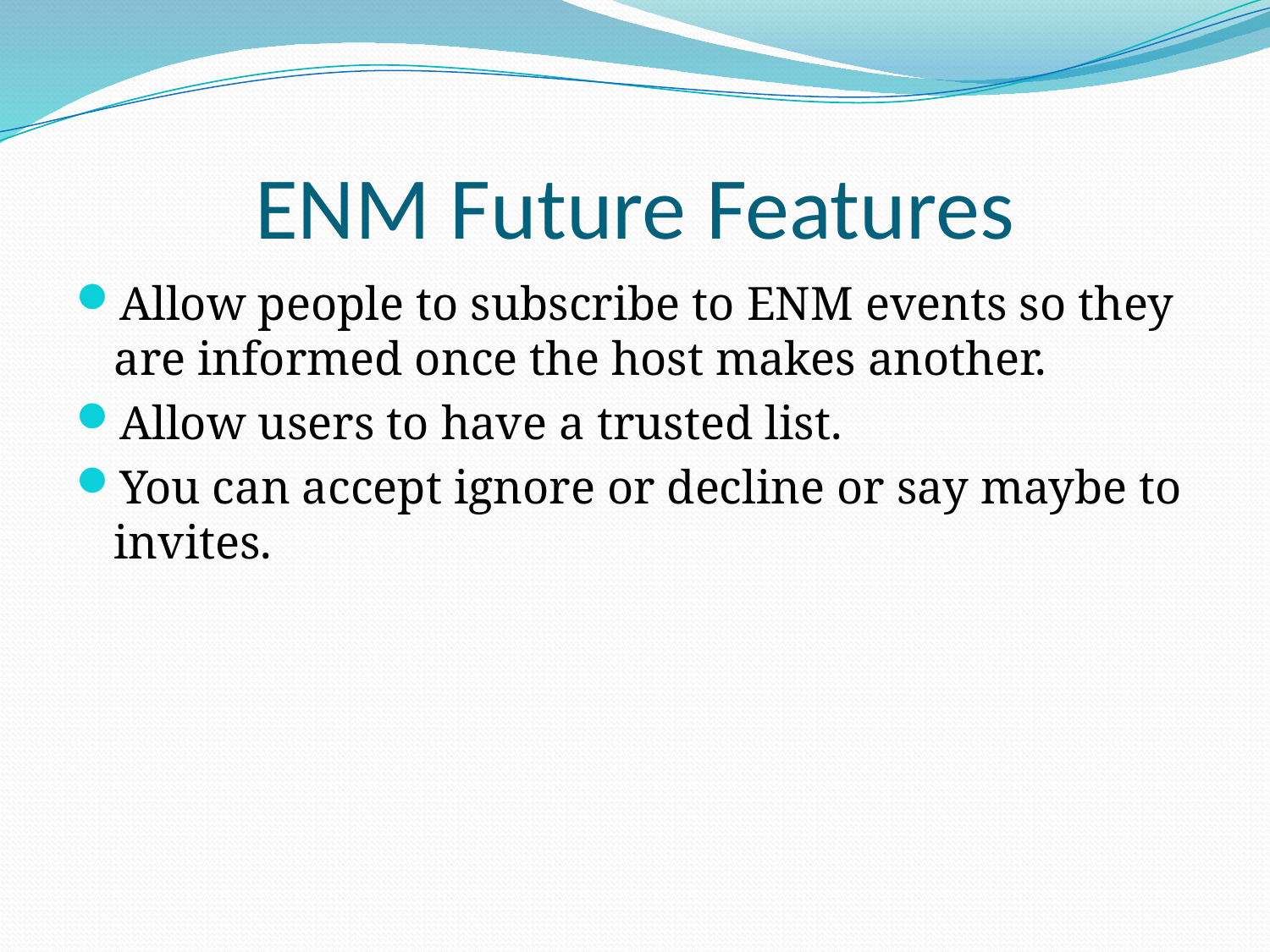

# ENM Future Features
Allow people to subscribe to ENM events so they are informed once the host makes another.
Allow users to have a trusted list.
You can accept ignore or decline or say maybe to invites.